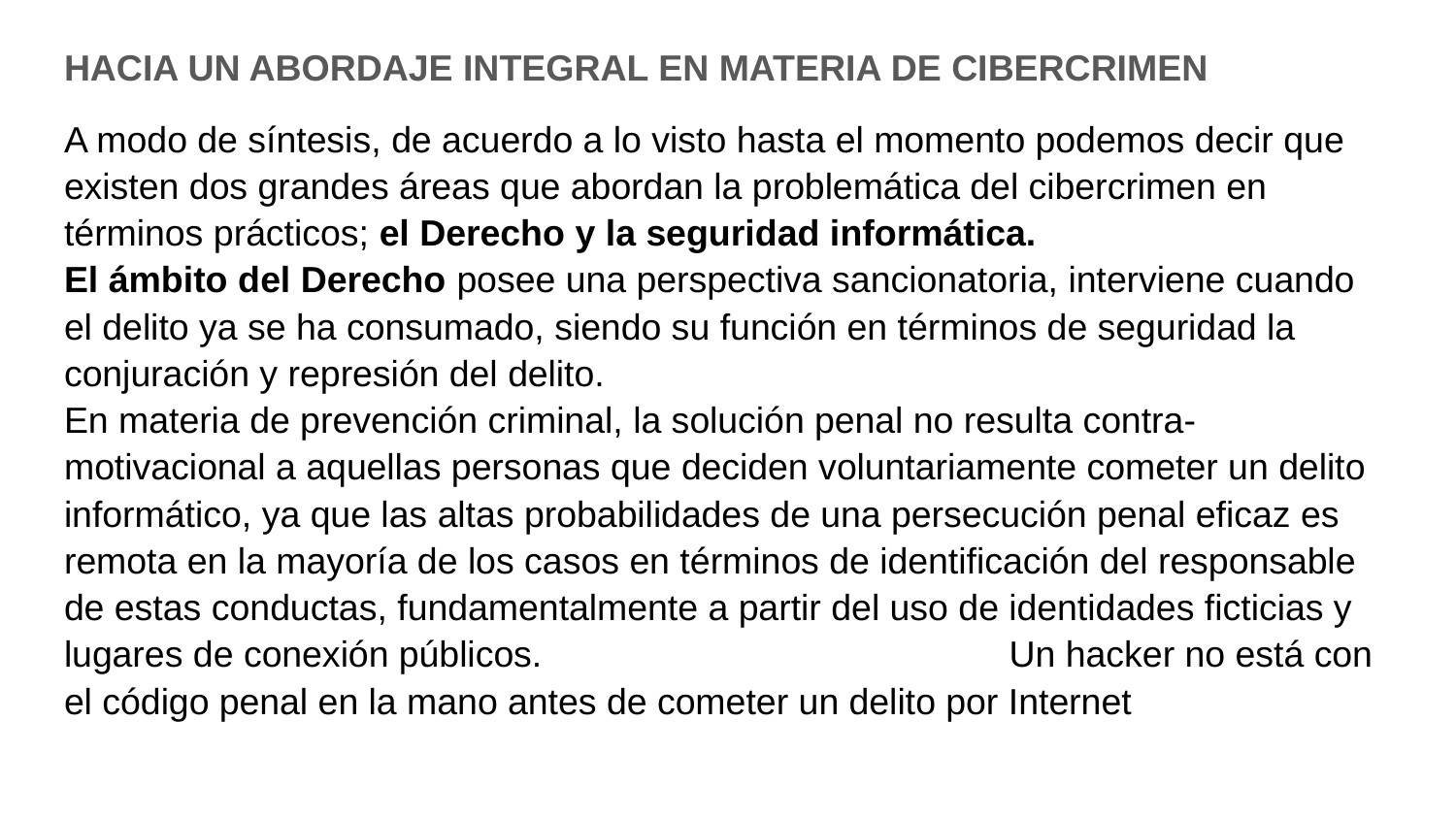

#
HACIA UN ABORDAJE INTEGRAL EN MATERIA DE CIBERCRIMEN
A modo de síntesis, de acuerdo a lo visto hasta el momento podemos decir que existen dos grandes áreas que abordan la problemática del cibercrimen en términos prácticos; el Derecho y la seguridad informática.                                El ámbito del Derecho posee una perspectiva sancionatoria, interviene cuando el delito ya se ha consumado, siendo su función en términos de seguridad la conjuración y represión del delito.                                                                          En materia de prevención criminal, la solución penal no resulta contra-motivacional a aquellas personas que deciden voluntariamente cometer un delito informático, ya que las altas probabilidades de una persecución penal eficaz es remota en la mayoría de los casos en términos de identificación del responsable de estas conductas, fundamentalmente a partir del uso de identidades ficticias y lugares de conexión públicos.                                              Un hacker no está con el código penal en la mano antes de cometer un delito por Internet